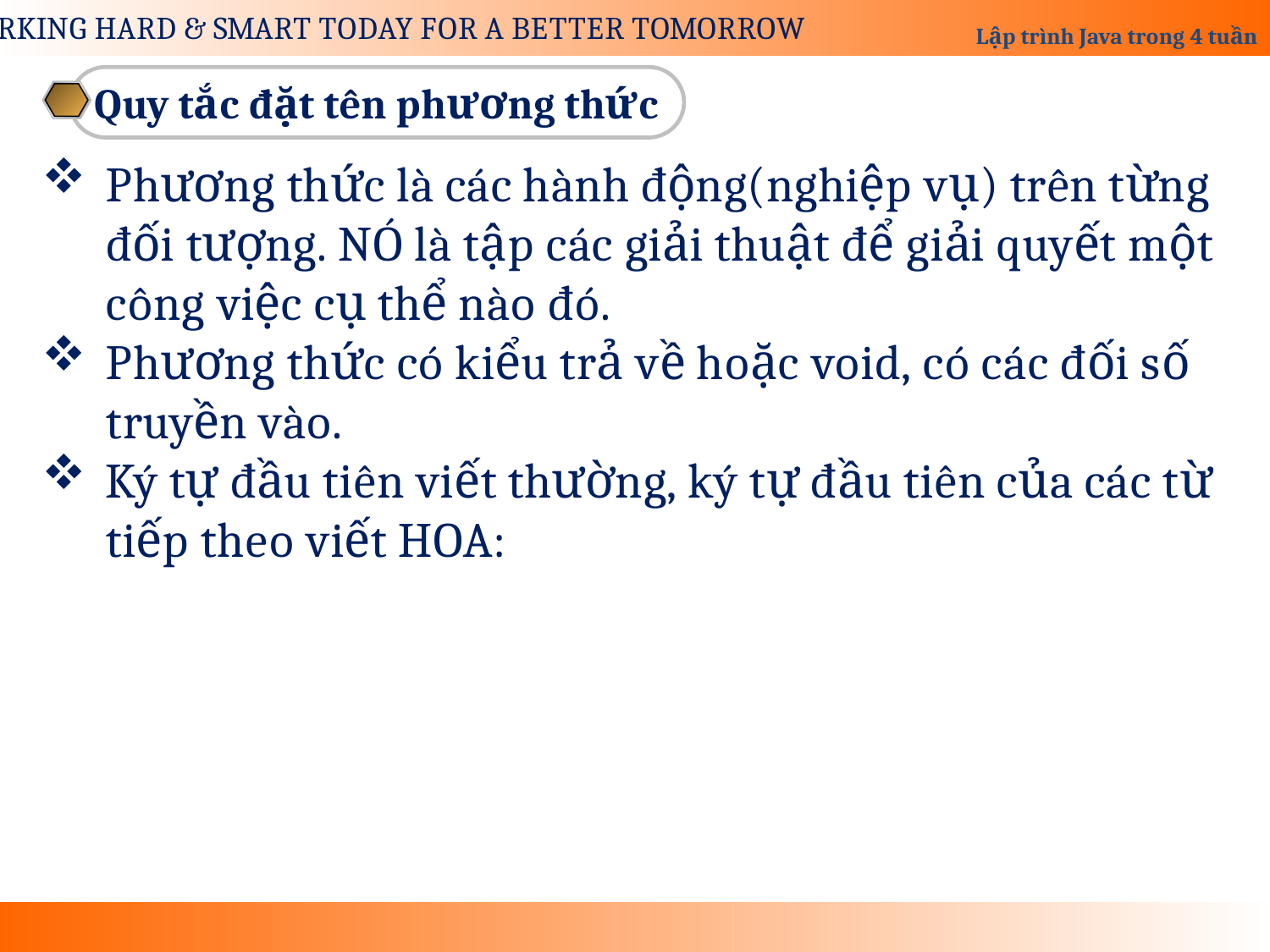

Quy tắc đặt tên phương thức

Phương thức là các hành động(nghiệp vụ) trên từng đối tượng. NÓ là tập các giải thuật để giải quyết một công việc cụ thể nào đó.
Phương thức có kiểu trả về hoặc void, có các đối số truyền vào.
Ký tự đầu tiên viết thường, ký tự đầu tiên của các từ tiếp theo viết HOA: